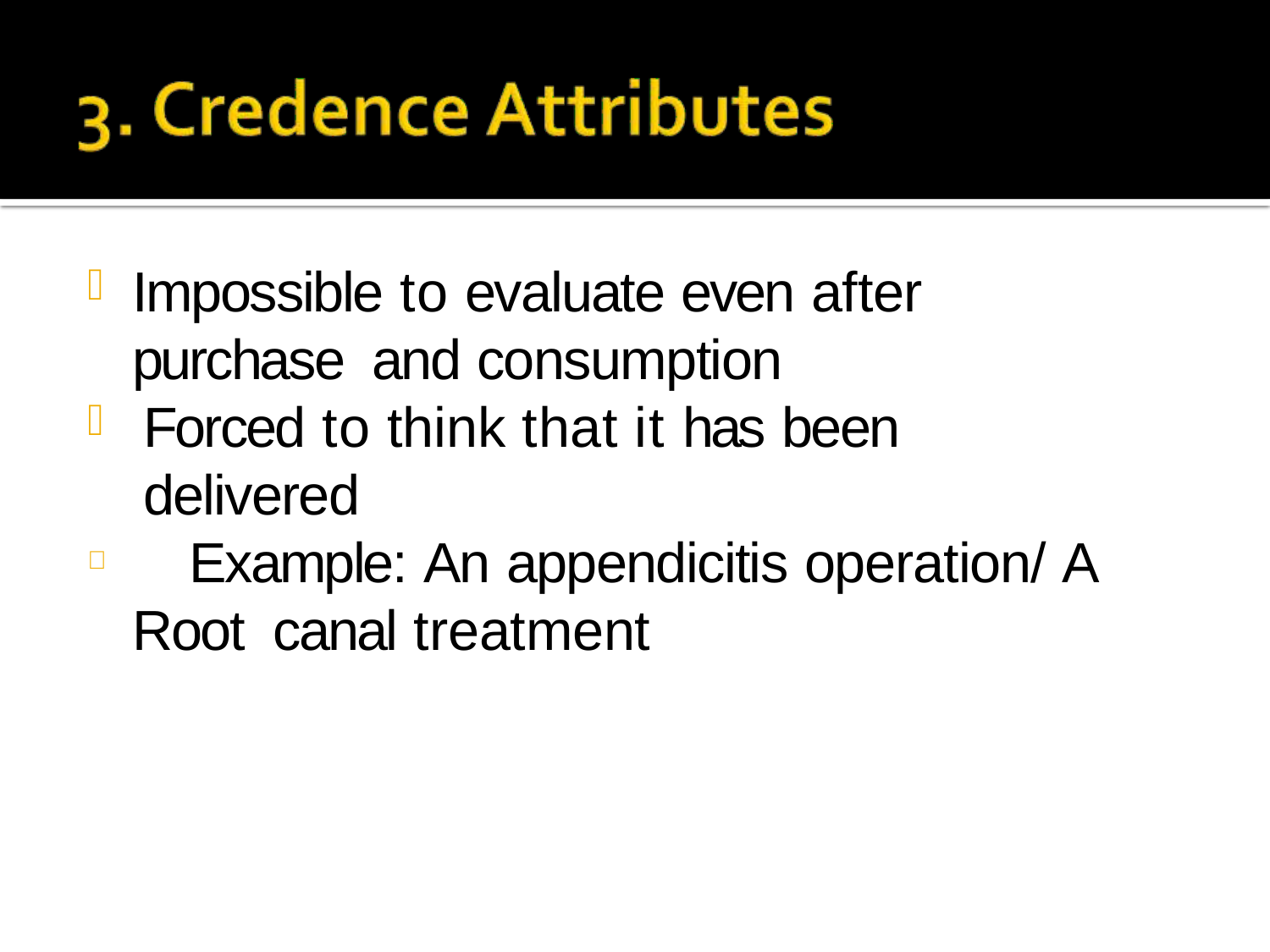

Impossible to evaluate even after purchase  and consumption
Forced to think that it has been delivered
	Example: An appendicitis operation/ A Root  canal treatment